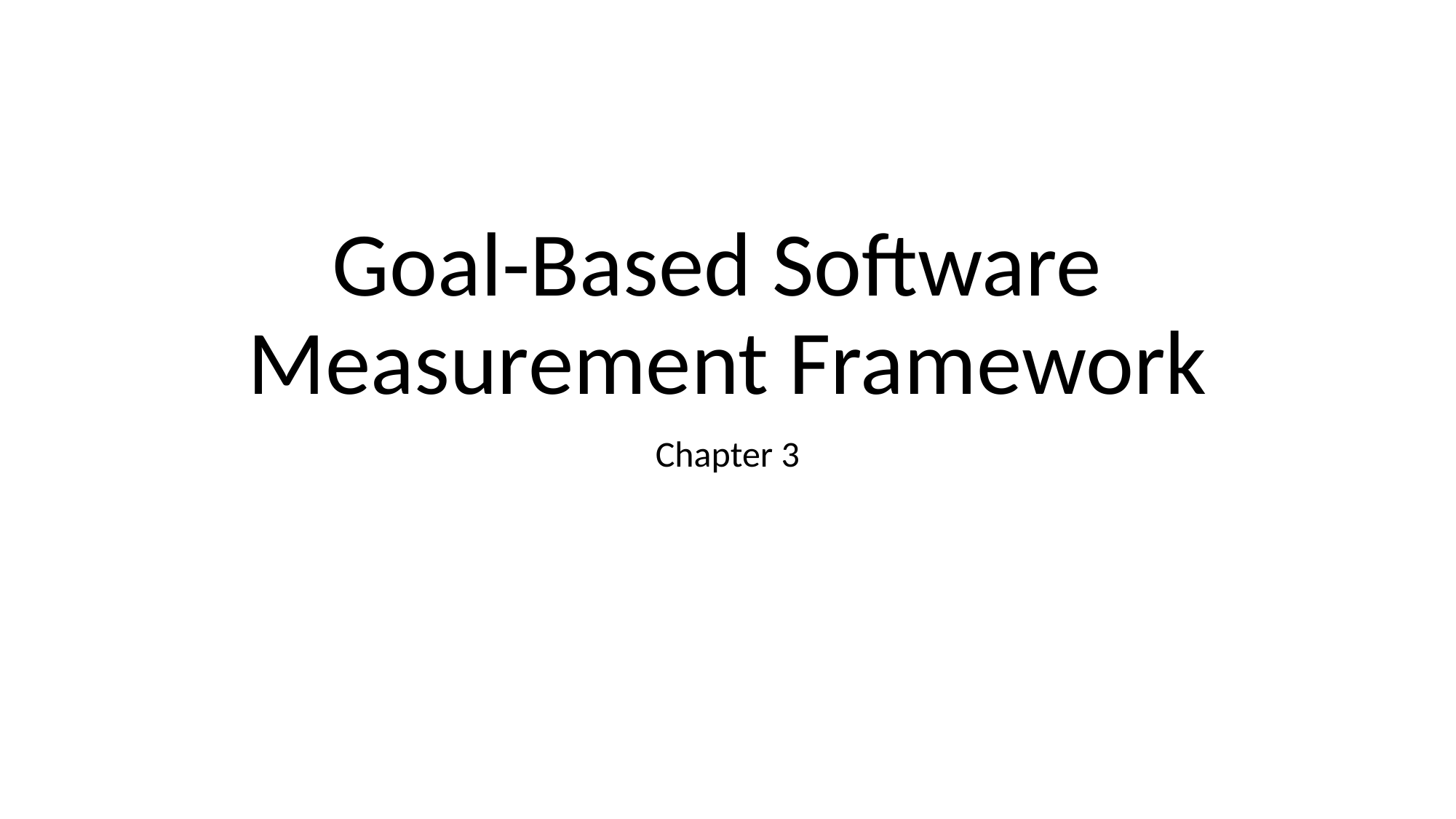

# Goal-Based Software  Measurement Framework
Chapter 3